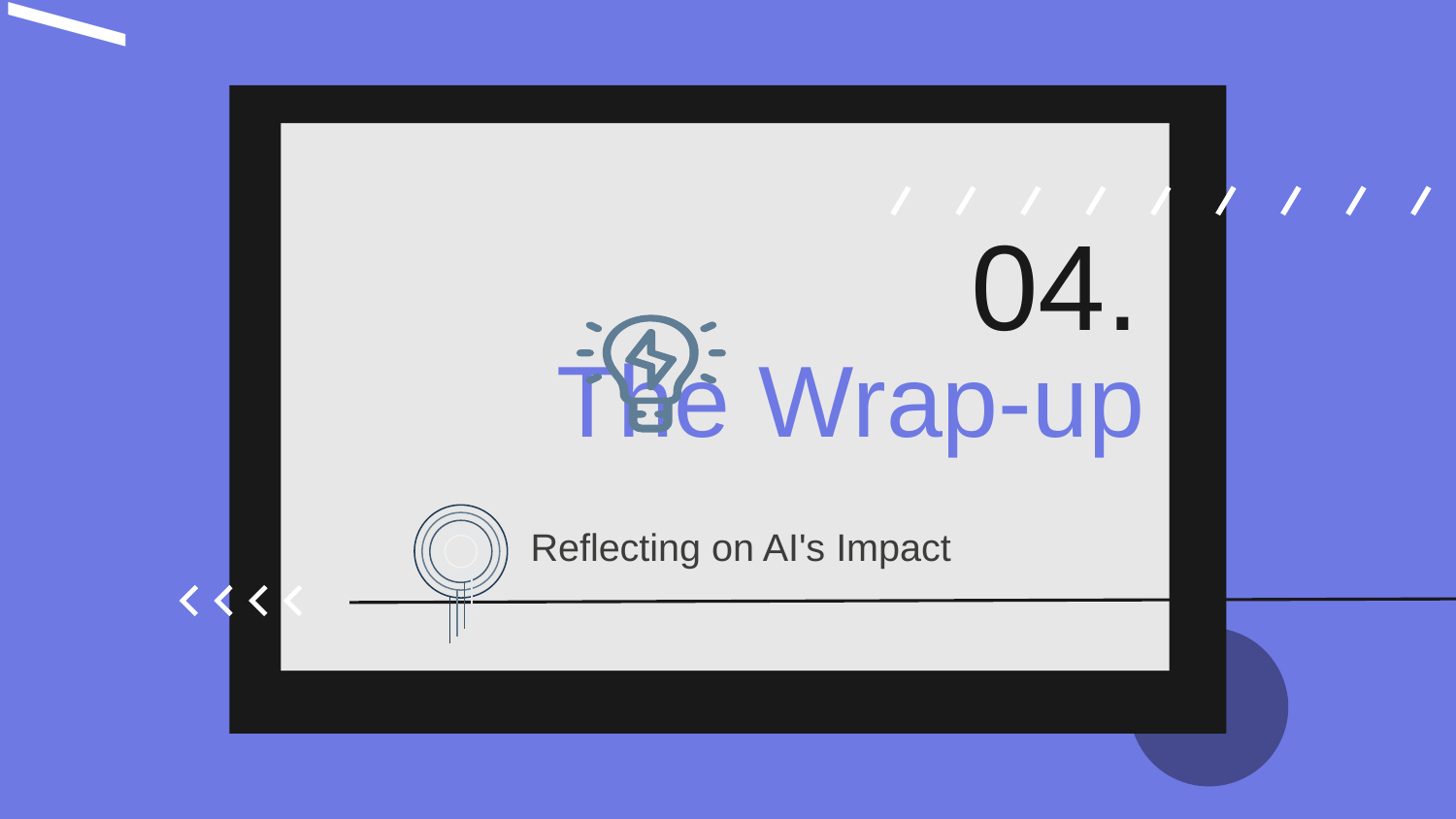

04.

# The Wrap-up
Reflecting on AI's Impact